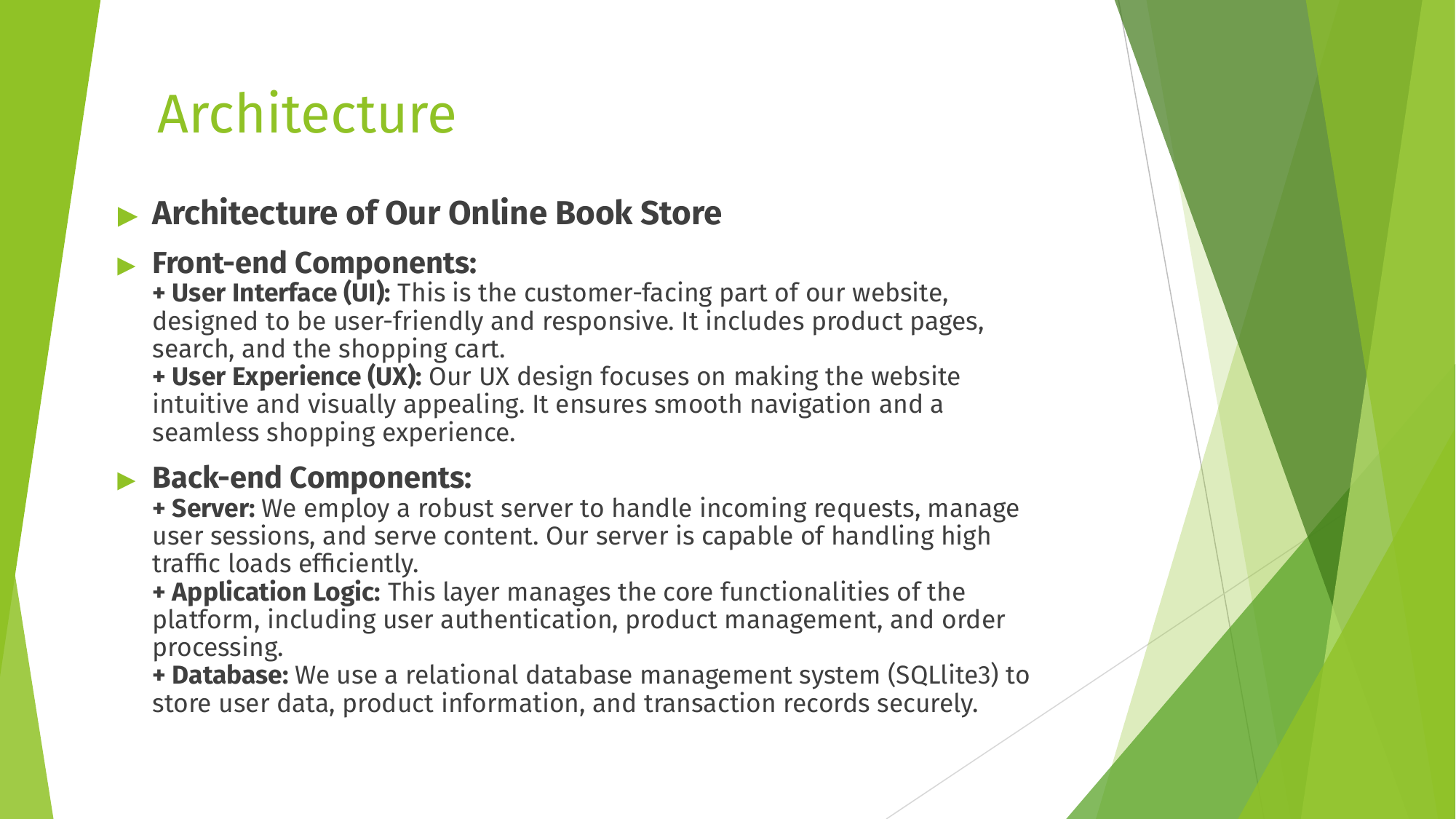

# Architecture
Architecture of Our Online Book Store
Front-end Components:
+ User Interface (UI): This is the customer-facing part of our website, designed to be user-friendly and responsive. It includes product pages, search, and the shopping cart.
+ User Experience (UX): Our UX design focuses on making the website intuitive and visually appealing. It ensures smooth navigation and a seamless shopping experience.
Back-end Components:
+ Server: We employ a robust server to handle incoming requests, manage user sessions, and serve content. Our server is capable of handling high traffic loads efficiently.
+ Application Logic: This layer manages the core functionalities of the platform, including user authentication, product management, and order processing.
+ Database: We use a relational database management system (SQLlite3) to store user data, product information, and transaction records securely.